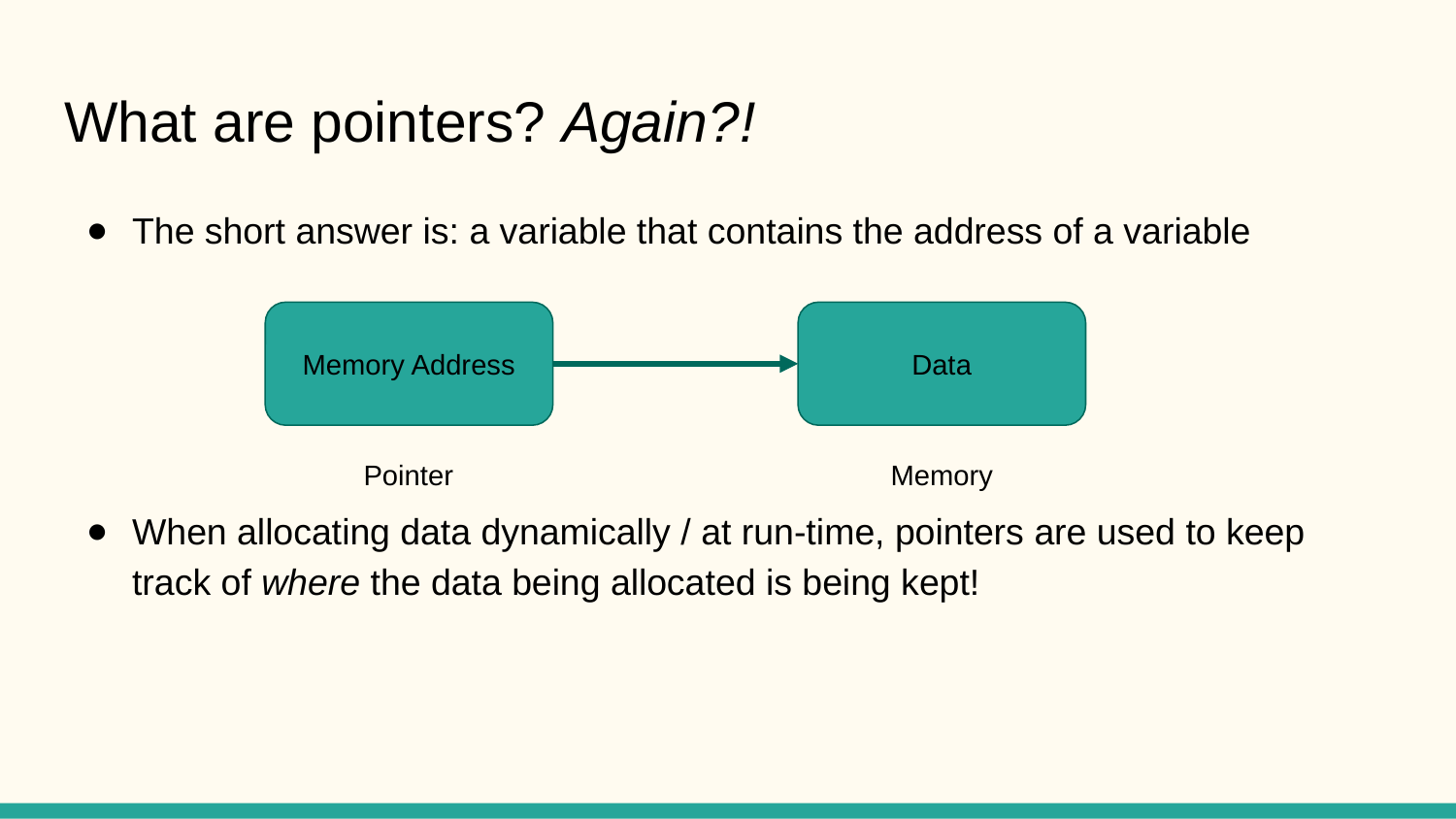

# What are pointers? Again?!
The short answer is: a variable that contains the address of a variable

When allocating data dynamically / at run-time, pointers are used to keep track of where the data being allocated is being kept!
Memory Address
Data
Pointer
Memory